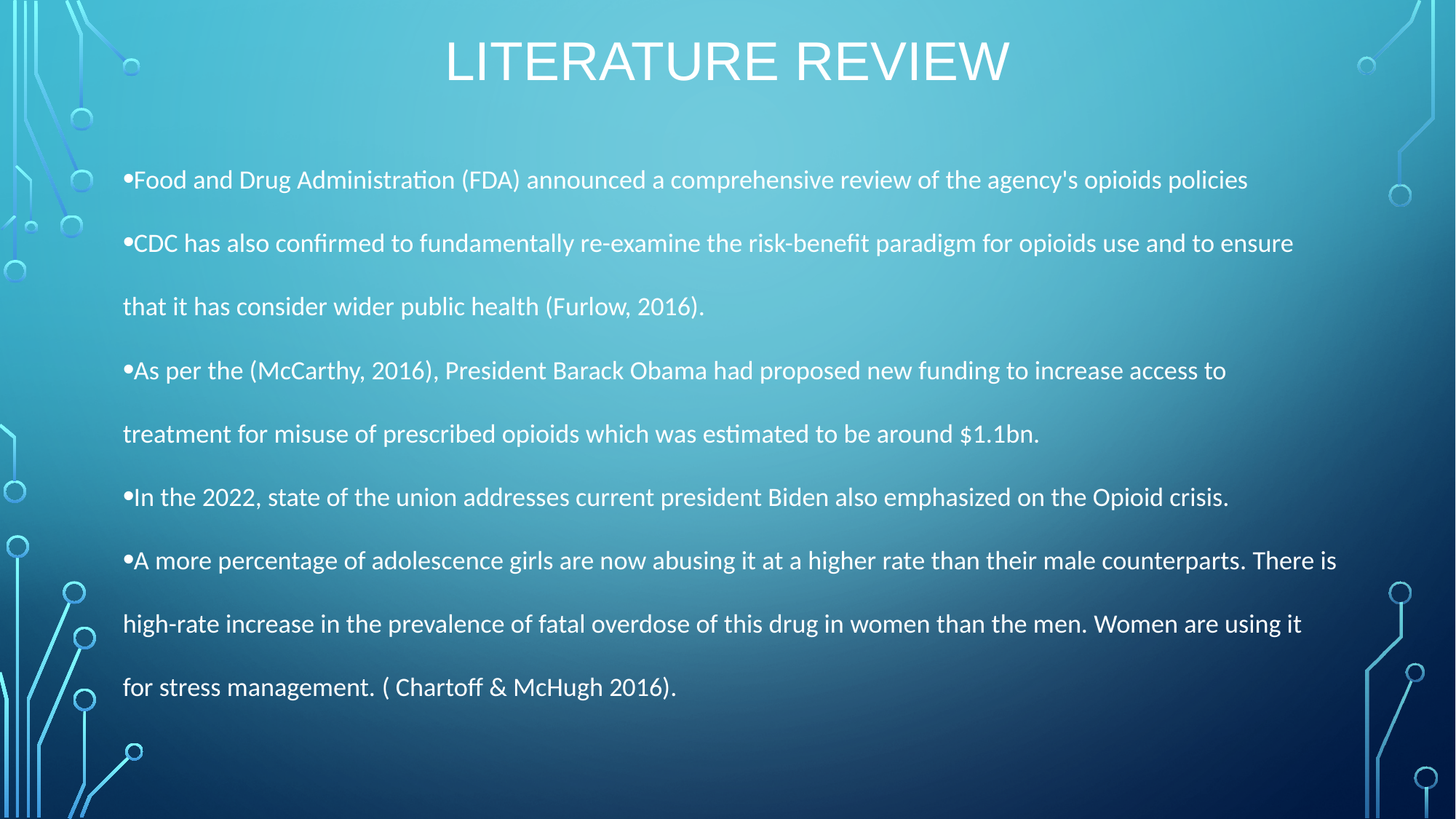

LITERATURE REVIEW
Food and Drug Administration (FDA) announced a comprehensive review of the agency's opioids policies
CDC has also confirmed to fundamentally re-examine the risk-benefit paradigm for opioids use and to ensure that it has consider wider public health (Furlow, 2016).
As per the (McCarthy, 2016), President Barack Obama had proposed new funding to increase access to treatment for misuse of prescribed opioids which was estimated to be around $1.1bn.
In the 2022, state of the union addresses current president Biden also emphasized on the Opioid crisis.
A more percentage of adolescence girls are now abusing it at a higher rate than their male counterparts. There is high-rate increase in the prevalence of fatal overdose of this drug in women than the men. Women are using it for stress management. ( Chartoff & McHugh 2016).